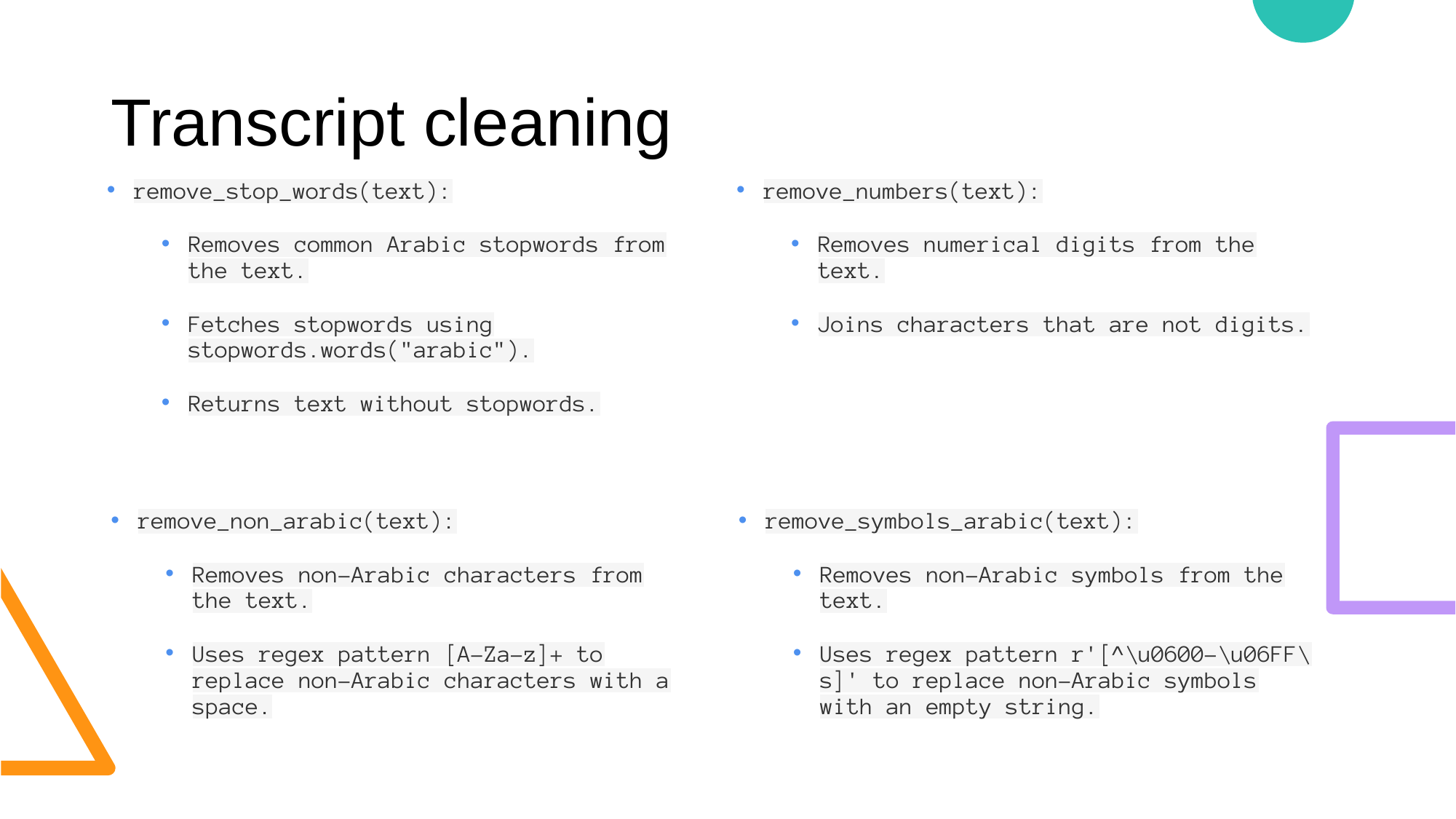

# Transcript cleaning
remove_stop_words(text):
Removes common Arabic stopwords from the text.
Fetches stopwords using stopwords.words("arabic").
Returns text without stopwords.
remove_numbers(text):
Removes numerical digits from the text.
Joins characters that are not digits.
remove_non_arabic(text):
Removes non-Arabic characters from the text.
Uses regex pattern [A-Za-z]+ to replace non-Arabic characters with a space.
remove_symbols_arabic(text):
Removes non-Arabic symbols from the text.
Uses regex pattern r'[^\u0600-\u06FF\s]' to replace non-Arabic symbols with an empty string.